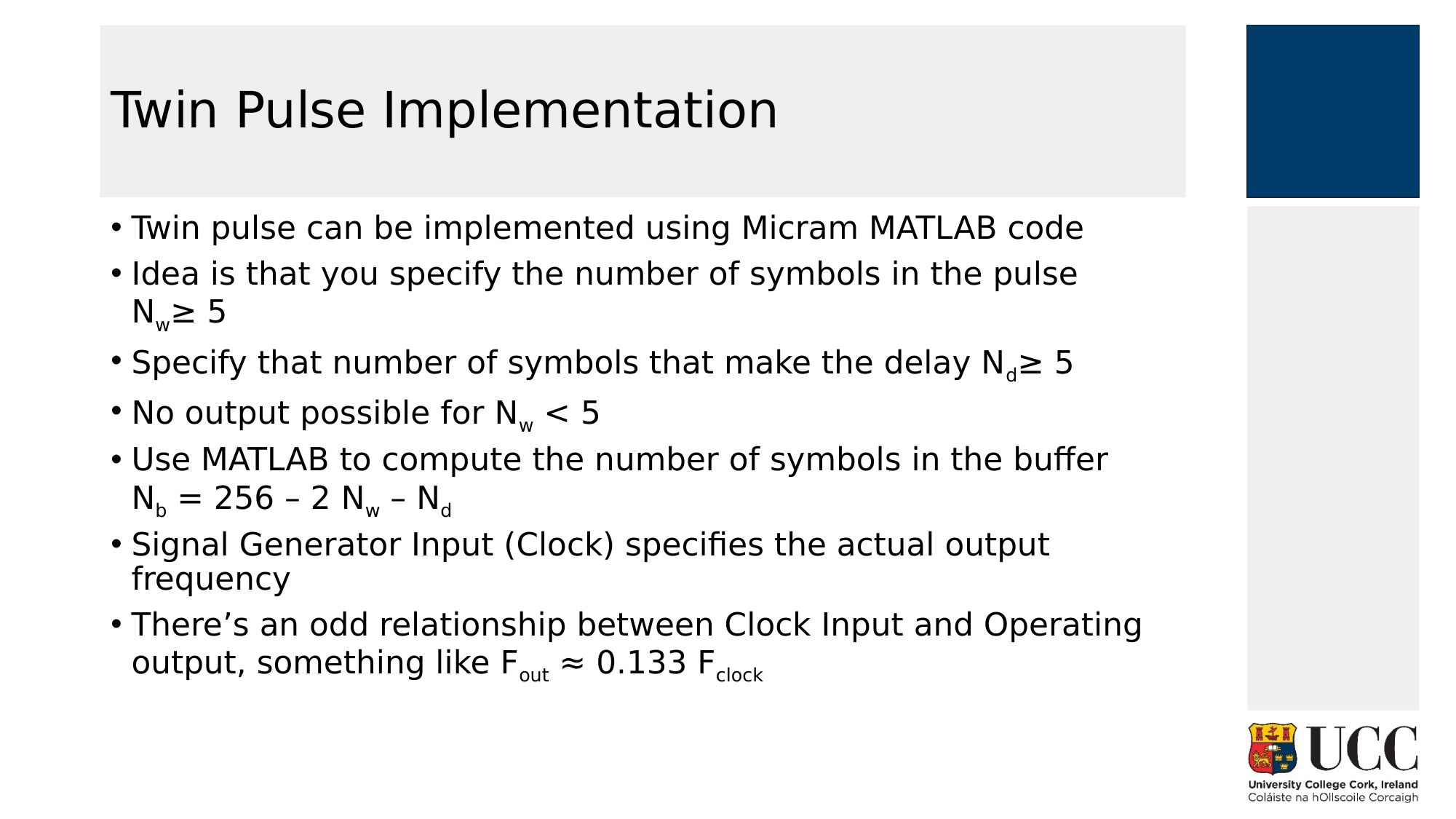

# Twin Pulse Implementation
Twin pulse can be implemented using Micram MATLAB code
Idea is that you specify the number of symbols in the pulse
Nw≥ 5
Specify that number of symbols that make the delay Nd≥ 5
No output possible for Nw < 5
Use MATLAB to compute the number of symbols in the buffer
Nb = 256 – 2 Nw – Nd
Signal Generator Input (Clock) specifies the actual output frequency
There’s an odd relationship between Clock Input and Operating output, something like Fout ≈ 0.133 Fclock